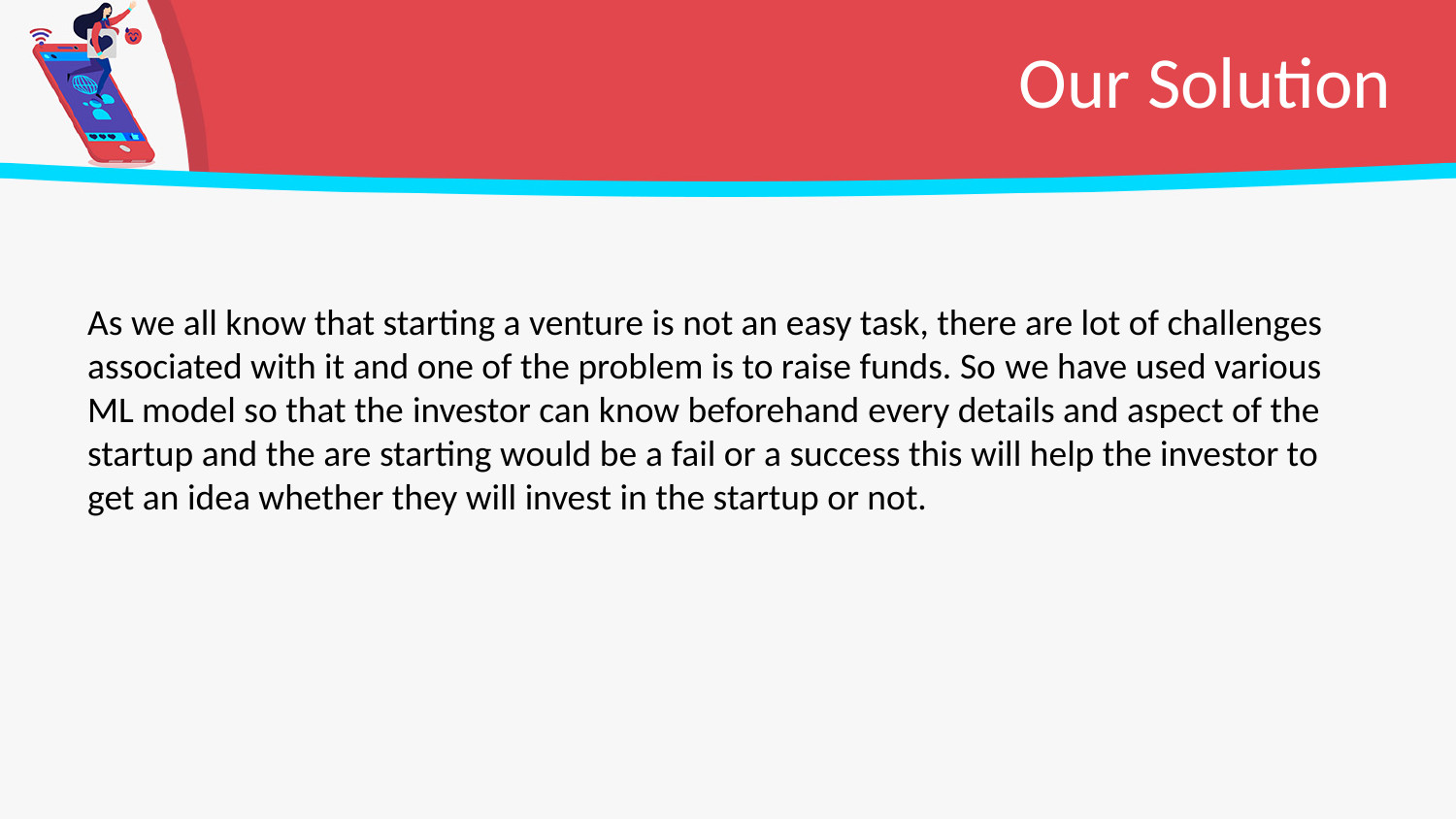

# Our Solution
As we all know that starting a venture is not an easy task, there are lot of challenges associated with it and one of the problem is to raise funds. So we have used various ML model so that the investor can know beforehand every details and aspect of the startup and the are starting would be a fail or a success this will help the investor to get an idea whether they will invest in the startup or not.